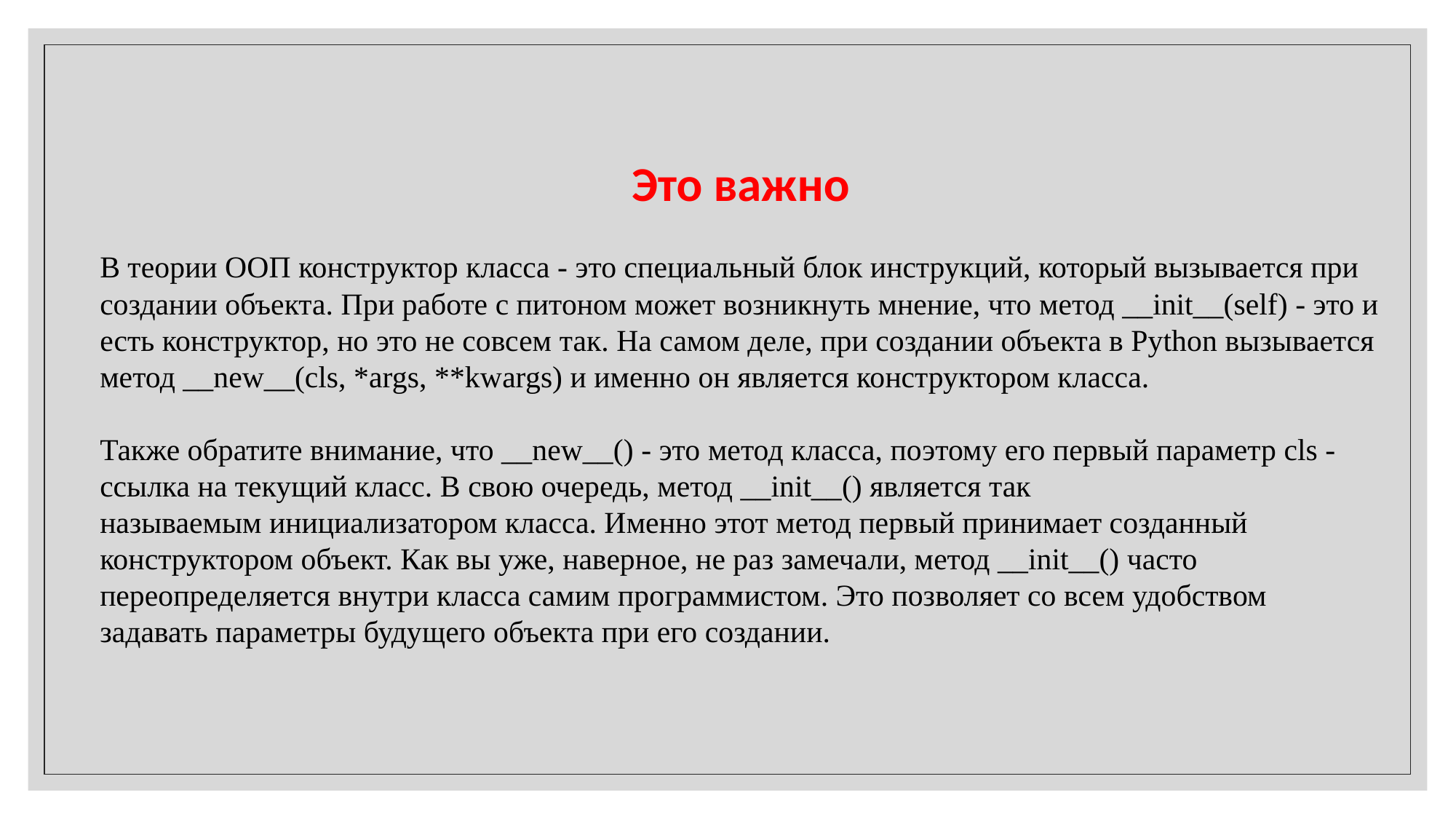

Это важно
В теории ООП конструктор класса - это специальный блок инструкций, который вызывается при создании объекта. При работе с питоном может возникнуть мнение, что метод __init__(self) - это и есть конструктор, но это не совсем так. На самом деле, при создании объекта в Python вызывается метод __new__(cls, *args, **kwargs) и именно он является конструктором класса.
Также обратите внимание, что __new__() - это метод класса, поэтому его первый параметр cls - ссылка на текущий класс. В свою очередь, метод __init__() является так называемым инициализатором класса. Именно этот метод первый принимает созданный конструктором объект. Как вы уже, наверное, не раз замечали, метод __init__() часто переопределяется внутри класса самим программистом. Это позволяет со всем удобством задавать параметры будущего объекта при его создании.